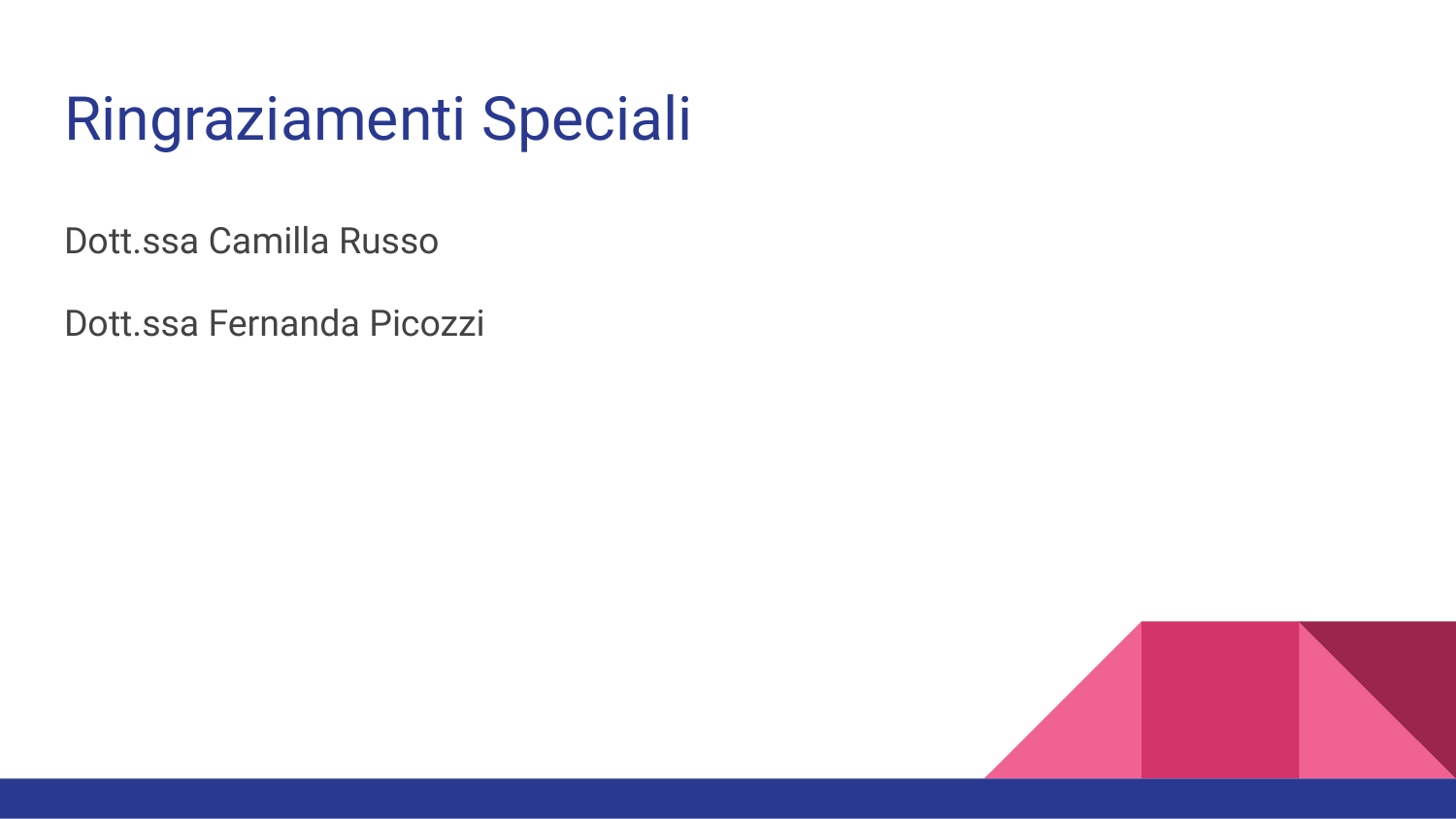

# Ringraziamenti Speciali
Dott.ssa Camilla Russo
Dott.ssa Fernanda Picozzi